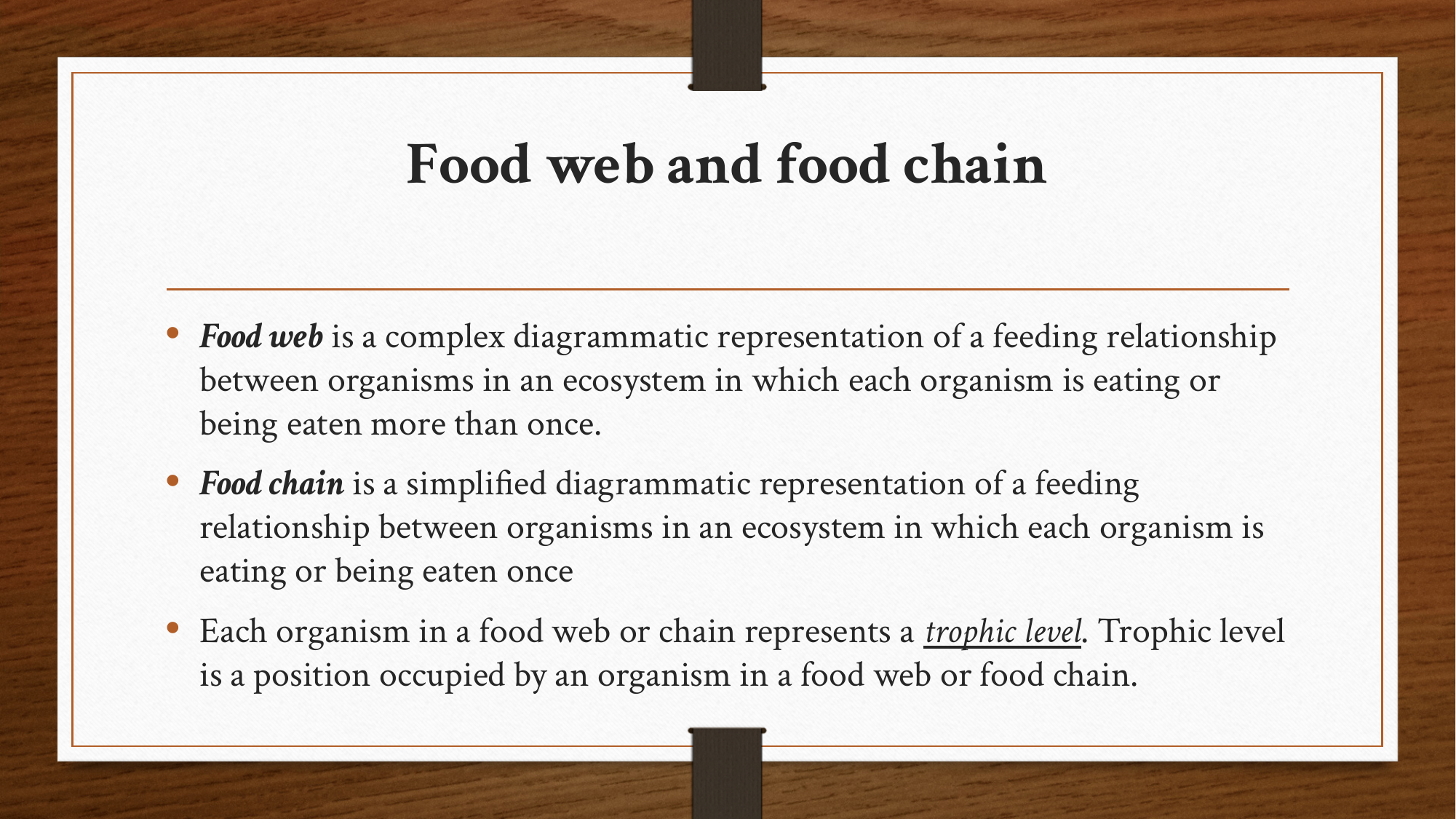

# Food web and food chain
Food web is a complex diagrammatic representation of a feeding relationship between organisms in an ecosystem in which each organism is eating or being eaten more than once.
Food chain is a simplified diagrammatic representation of a feeding relationship between organisms in an ecosystem in which each organism is eating or being eaten once
Each organism in a food web or chain represents a trophic level. Trophic level is a position occupied by an organism in a food web or food chain.